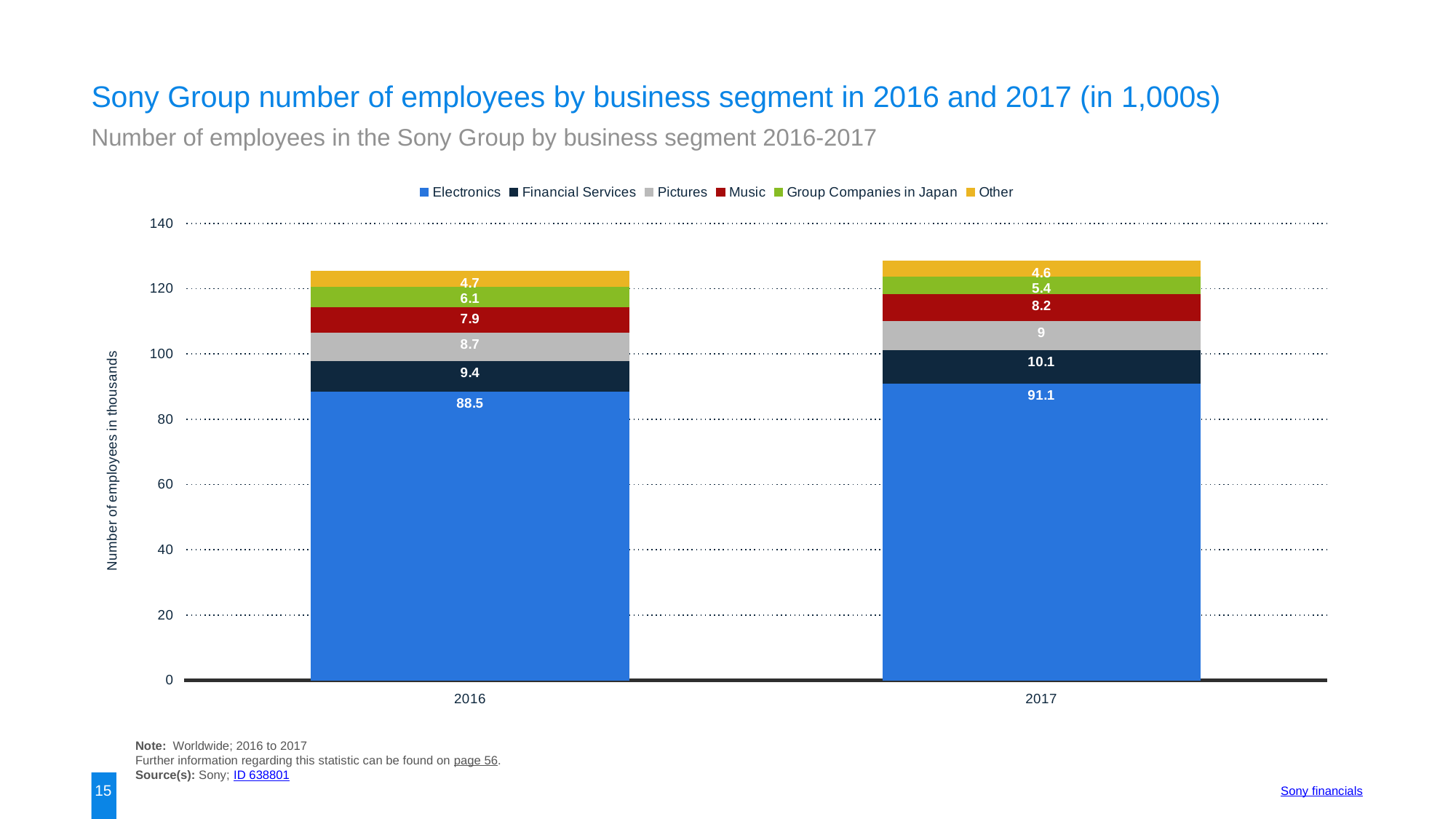

Sony Group number of employees by business segment in 2016 and 2017 (in 1,000s)
Number of employees in the Sony Group by business segment 2016-2017

### Chart:

| Category | Electronics | Financial Services | Pictures | Music | Group Companies in Japan | Other |
|---|---|---|---|---|---|---|
| 2016 | 88.5 | 9.4 | 8.7 | 7.9 | 6.1 | 4.7 |
| 2017 | 91.1 | 10.1 | 9.0 | 8.2 | 5.4 | 4.6 |
Note:  Worldwide; 2016 to 2017
Further information regarding this statistic can be found on page 56.
Source(s): Sony; ID 638801

15
Sony financials